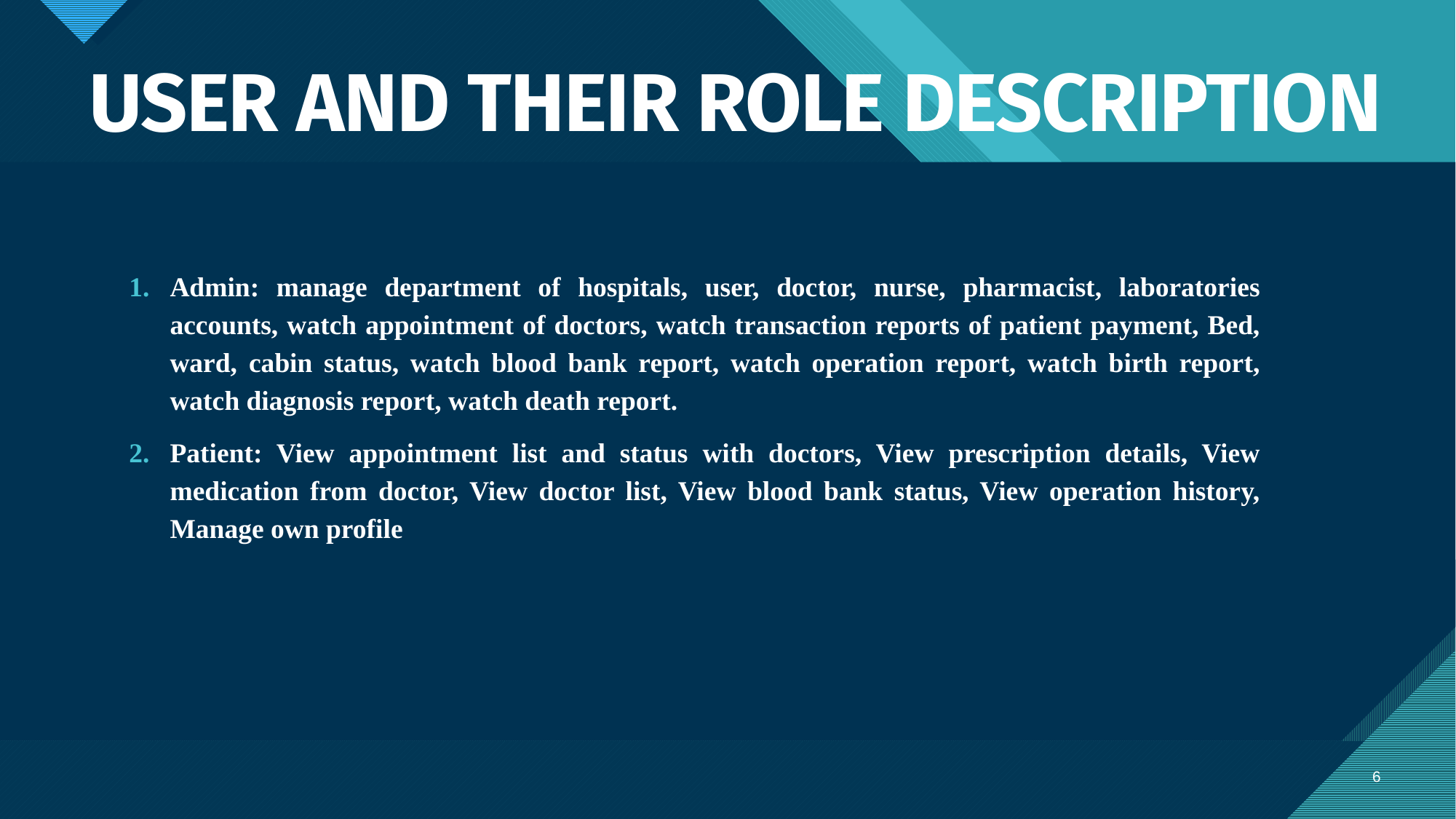

# USER AND THEIR ROLE DESCRIPTION
Admin: manage department of hospitals, user, doctor, nurse, pharmacist, laboratories accounts, watch appointment of doctors, watch transaction reports of patient payment, Bed, ward, cabin status, watch blood bank report, watch operation report, watch birth report, watch diagnosis report, watch death report.
Patient: View appointment list and status with doctors, View prescription details, View medication from doctor, View doctor list, View blood bank status, View operation history, Manage own profile

6